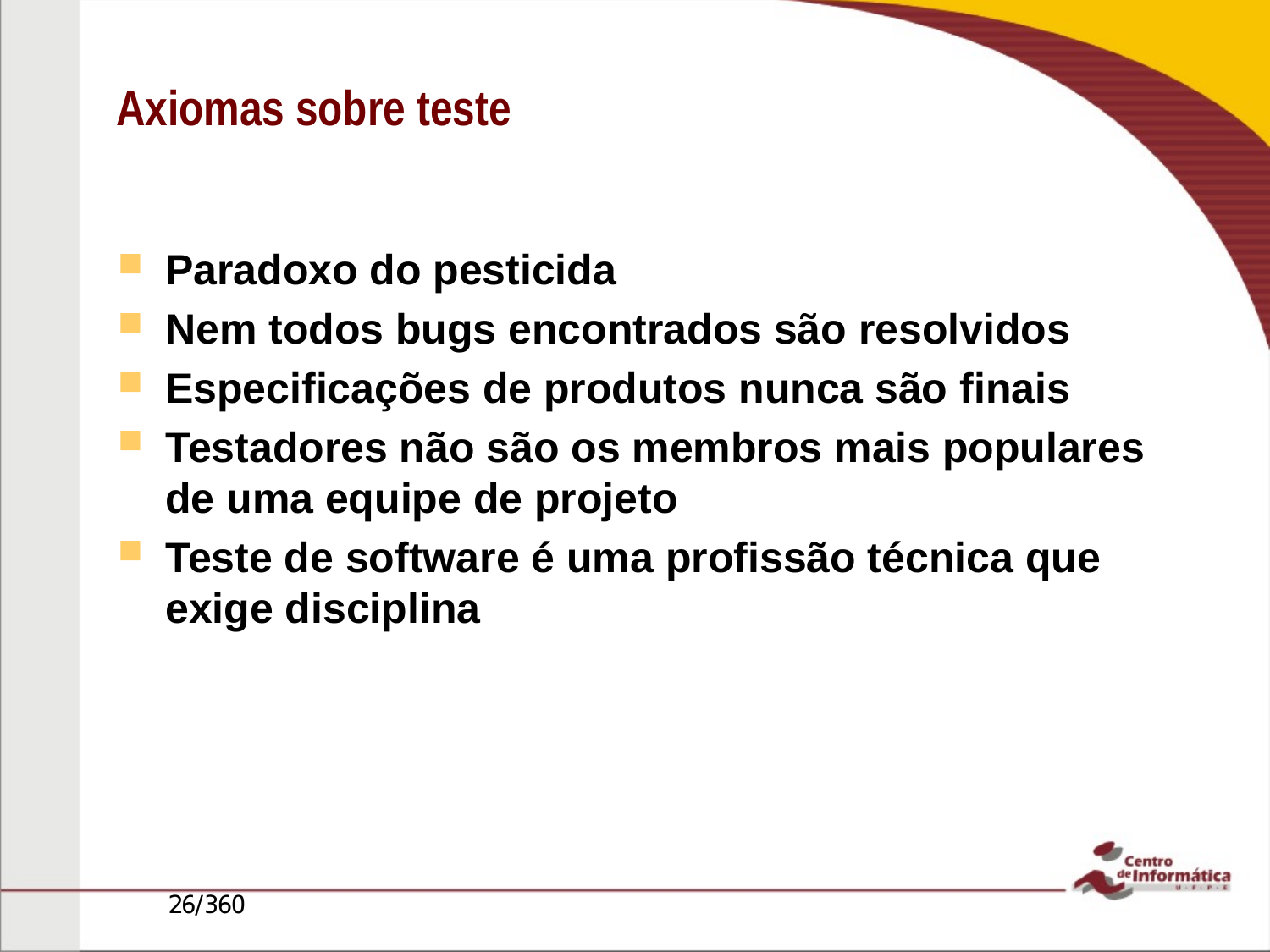

# Axiomas sobre teste
Paradoxo do pesticida
Nem todos bugs encontrados são resolvidos
Especificações de produtos nunca são finais
Testadores não são os membros mais populares de uma equipe de projeto
Teste de software é uma profissão técnica que exige disciplina
26/360